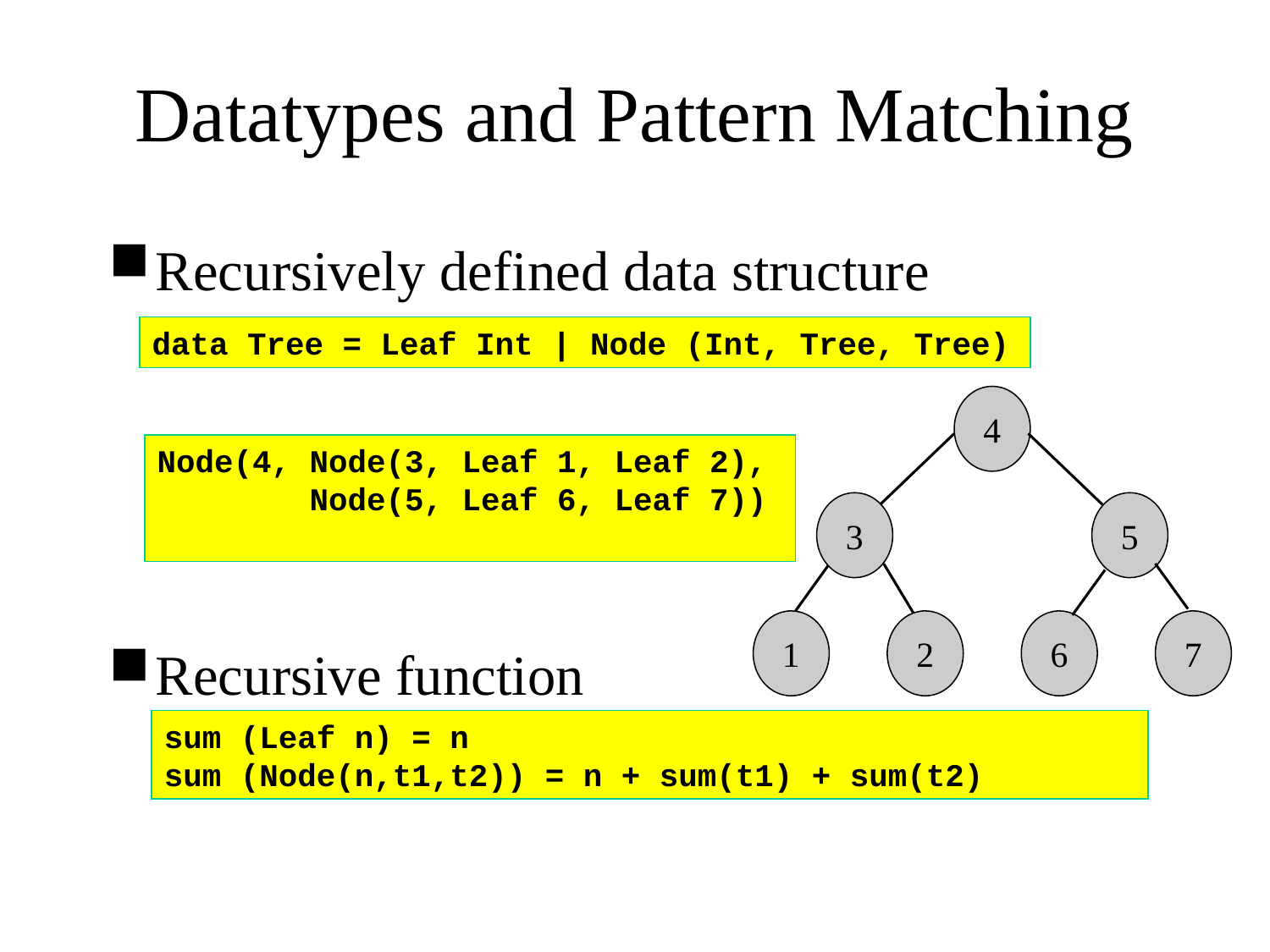

Datatypes and Pattern Matching
Recursively defined data structure

Recursive function
data Tree = Leaf Int | Node (Int, Tree, Tree)
4

3
5

1
2
6
7
Node(4, Node(3, Leaf 1, Leaf 2),
        Node(5, Leaf 6, Leaf 7))
sum (Leaf n) = n
sum (Node(n,t1,t2)) = n + sum(t1) + sum(t2)